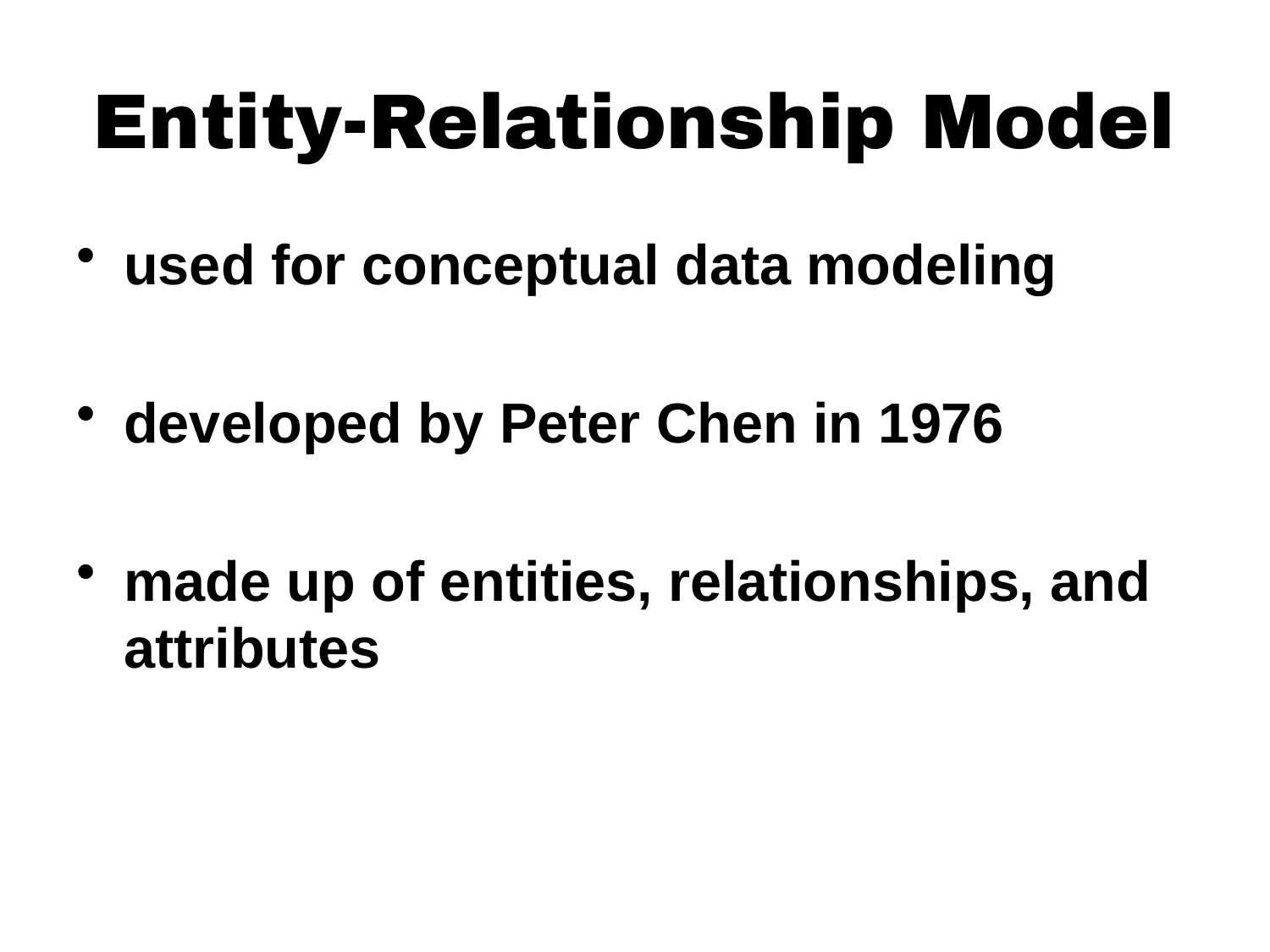

# Entity-Relationship Model
used for conceptual data modeling

developed by Peter Chen in 1976

made up of entities, relationships, and attributes